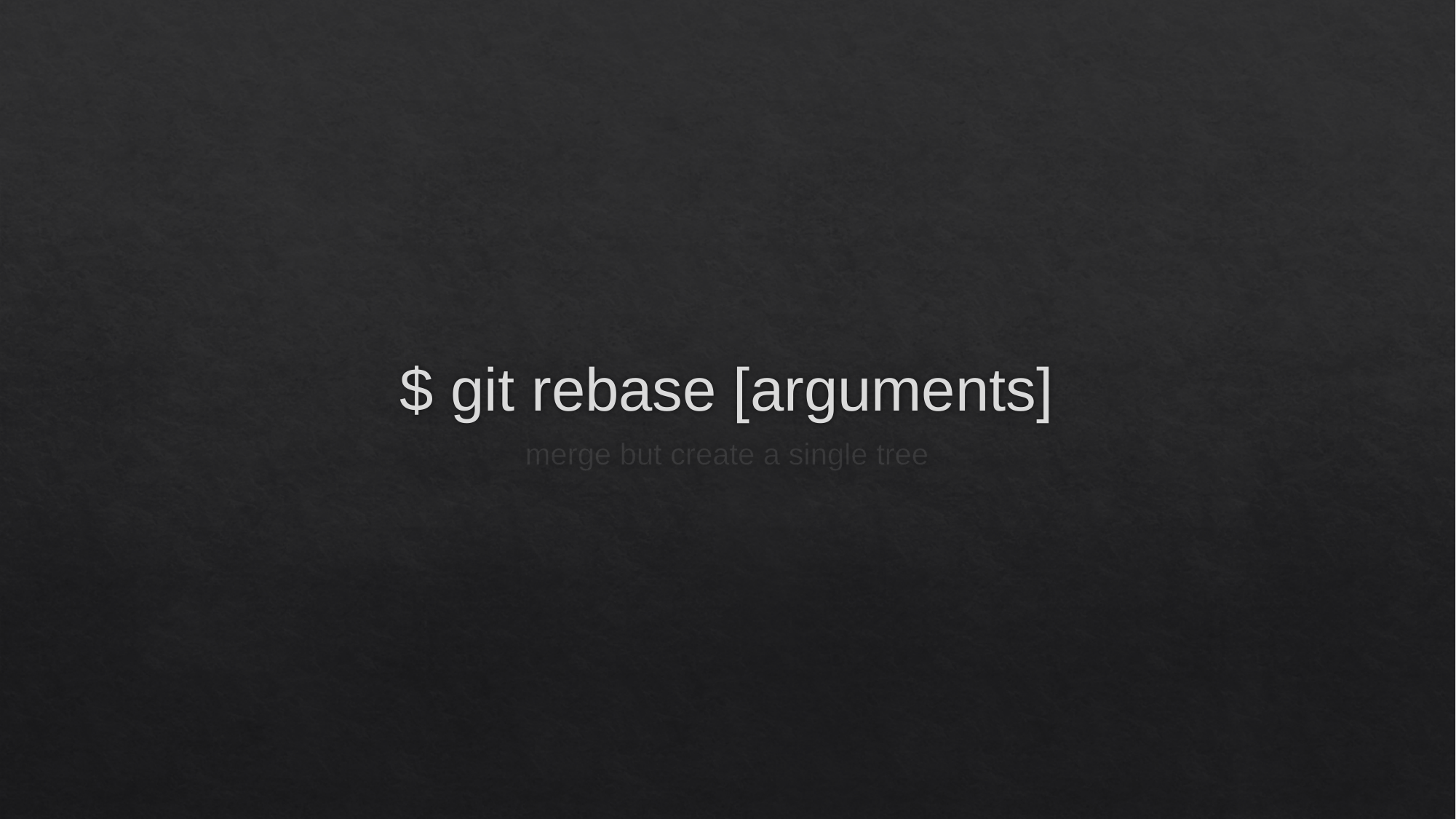

# $ git rebase [arguments]
merge but create a single tree